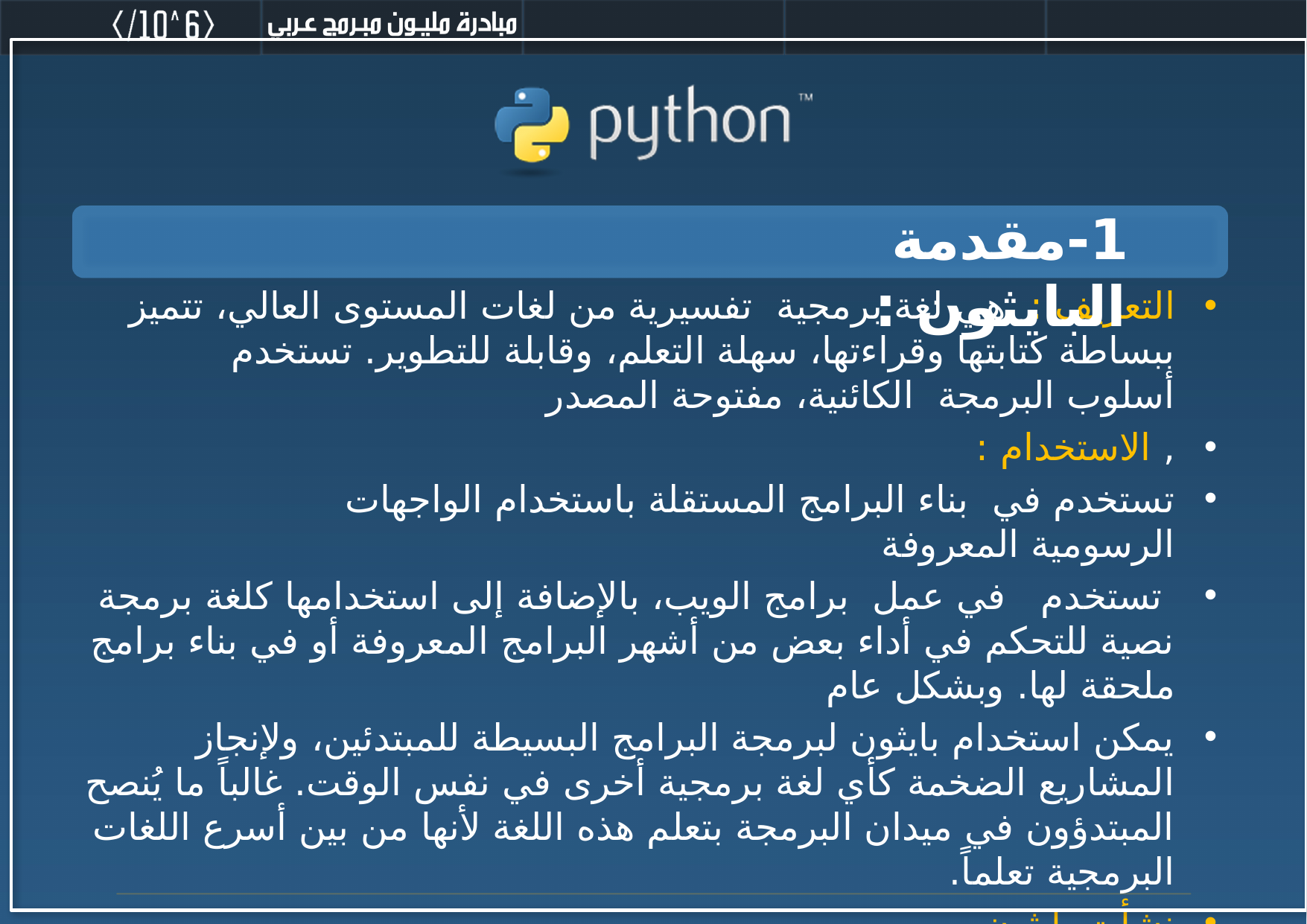

1-مقدمة  البايثون :

التعريف :  هي لغة برمجية  تفسيرية من لغات المستوى العالي، تتميز ببساطة كتابتها وقراءتها، سهلة التعلم، وقابلة للتطوير. تستخدم أسلوب البرمجة  الكائنية، مفتوحة المصدر
, الاستخدام :
تستخدم في  بناء البرامج المستقلة باستخدام الواجهات الرسومية المعروفة
 تستخدم   في عمل  برامج الويب، بالإضافة إلى استخدامها كلغة برمجة نصية للتحكم في أداء بعض من أشهر البرامج المعروفة أو في بناء برامج ملحقة لها. وبشكل عام
يمكن استخدام بايثون لبرمجة البرامج البسيطة للمبتدئين، ولإنجاز المشاريع الضخمة كأي لغة برمجية أخرى في نفس الوقت. غالباً ما يُنصح المبتدؤون في ميدان البرمجة بتعلم هذه اللغة لأنها من بين أسرع اللغات البرمجية تعلماً.
نشأت بايثون
  في مركز العلوم والحاسب الآلي  بأمستردام  على يد  جايدو  روسم  في أواخر الثمانينات من القرن المنصرم، وكان أول إعلان عنها في عام 1991.